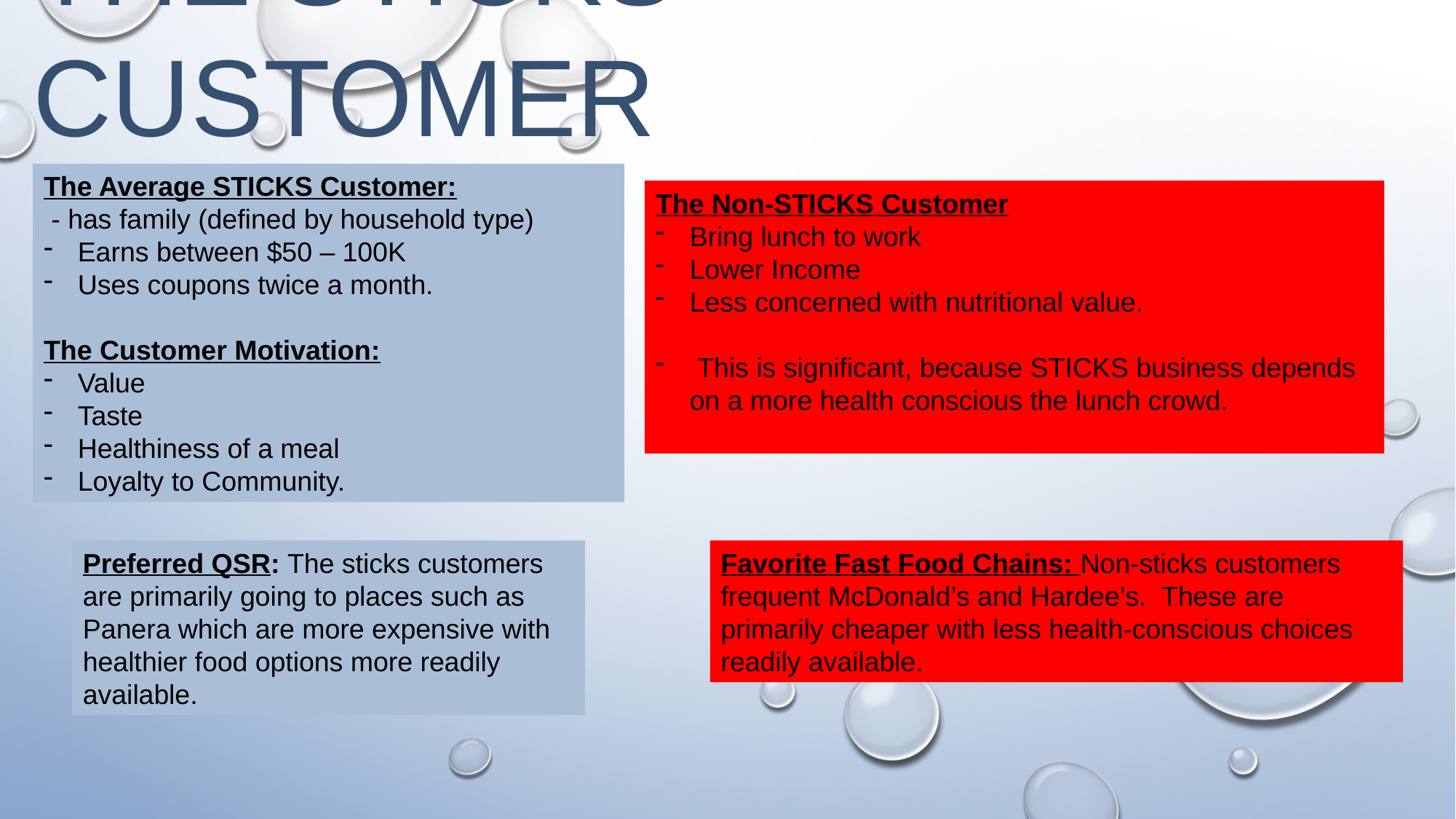

THE STICKS CUSTOMER
The Average STICKS Customer:
 - has family (defined by household type)
Earns between $50 – 100K
Uses coupons twice a month.

The Customer Motivation:
Value
Taste
Healthiness of a meal
Loyalty to Community.
The Non-STICKS Customer
Bring lunch to work
Lower Income
Less concerned with nutritional value.

 This is significant, because STICKS business depends on a more health conscious the lunch crowd.

Favorite Fast Food Chains: Non-sticks customers frequent McDonald’s and Hardee’s.  These are primarily cheaper with less health-conscious choices readily available.
Preferred QSR: The sticks customers are primarily going to places such as Panera which are more expensive with healthier food options more readily available.